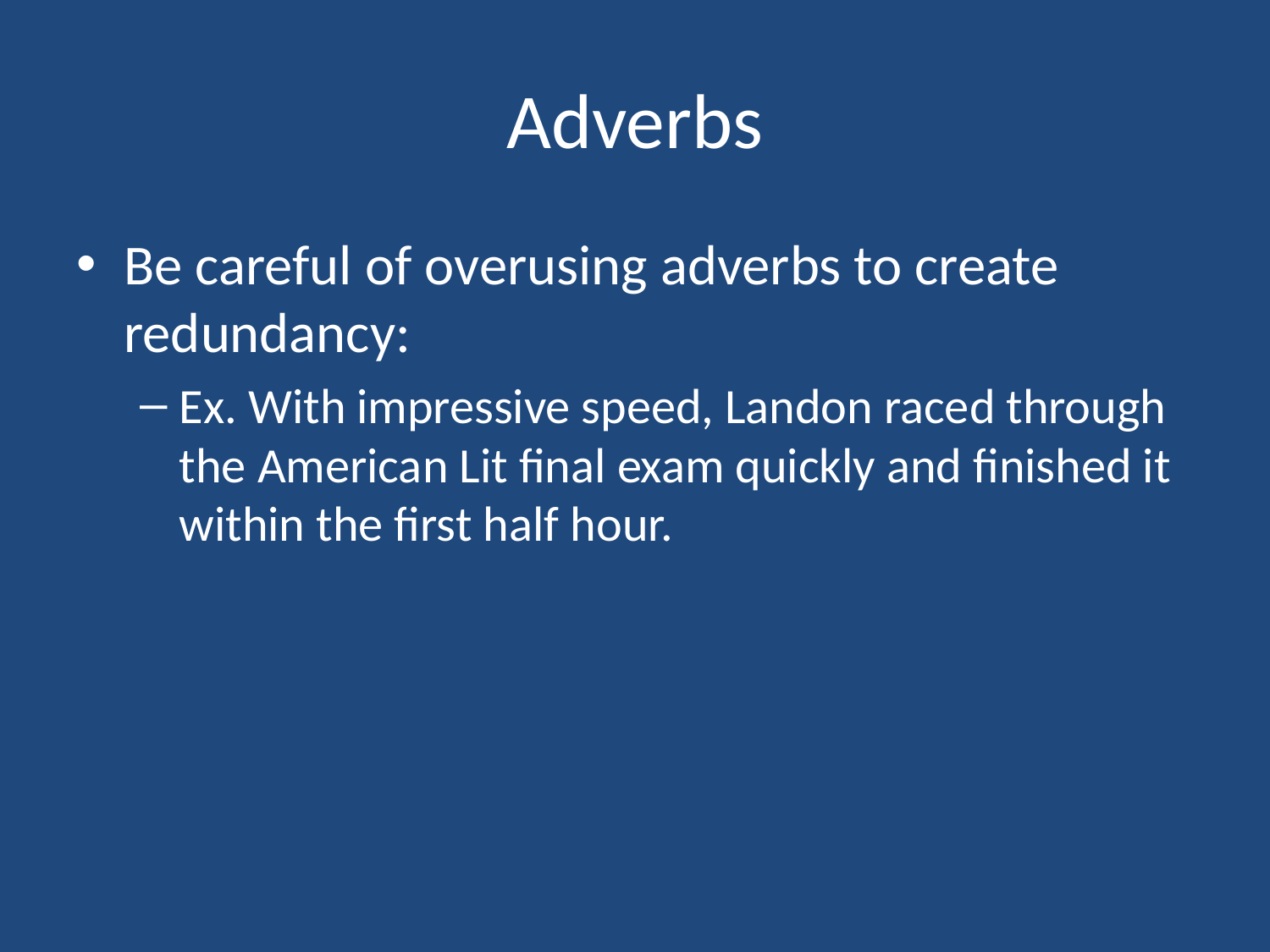

# Adverbs
Be careful of overusing adverbs to create redundancy:
Ex. With impressive speed, Landon raced through the American Lit final exam quickly and finished it within the first half hour.